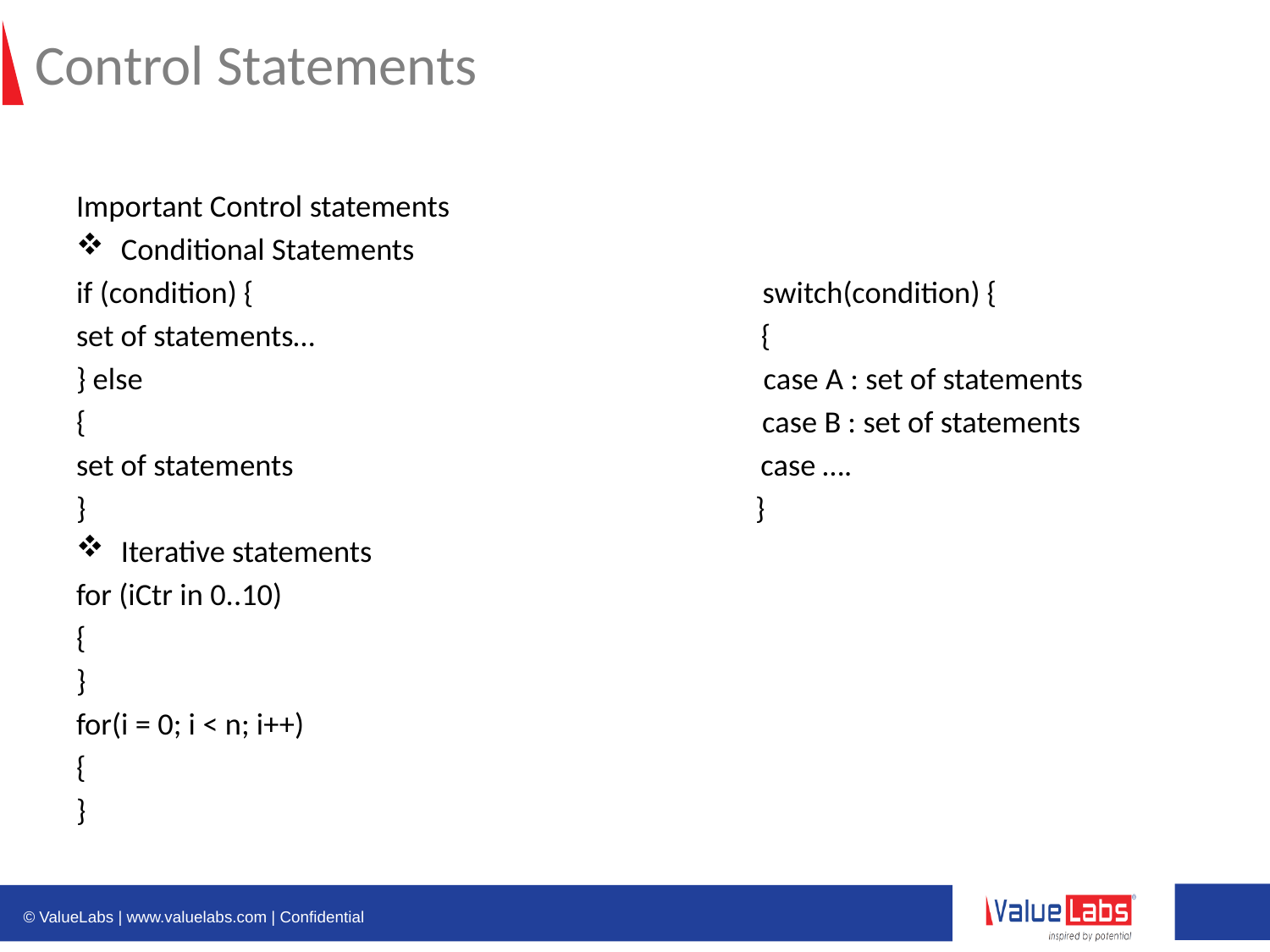

# Control Statements
Important Control statements
Conditional Statements
if (condition) {                                                                         switch(condition) {
set of statements…                                                                {
} else                                                                                         case A : set of statements
{                                                                                                 case B : set of statements
set of statements                                                                   case ….
}                                                                                                }
Iterative statements
for (iCtr in 0..10)
{
}
for(i = 0; i < n; i++)
{
}